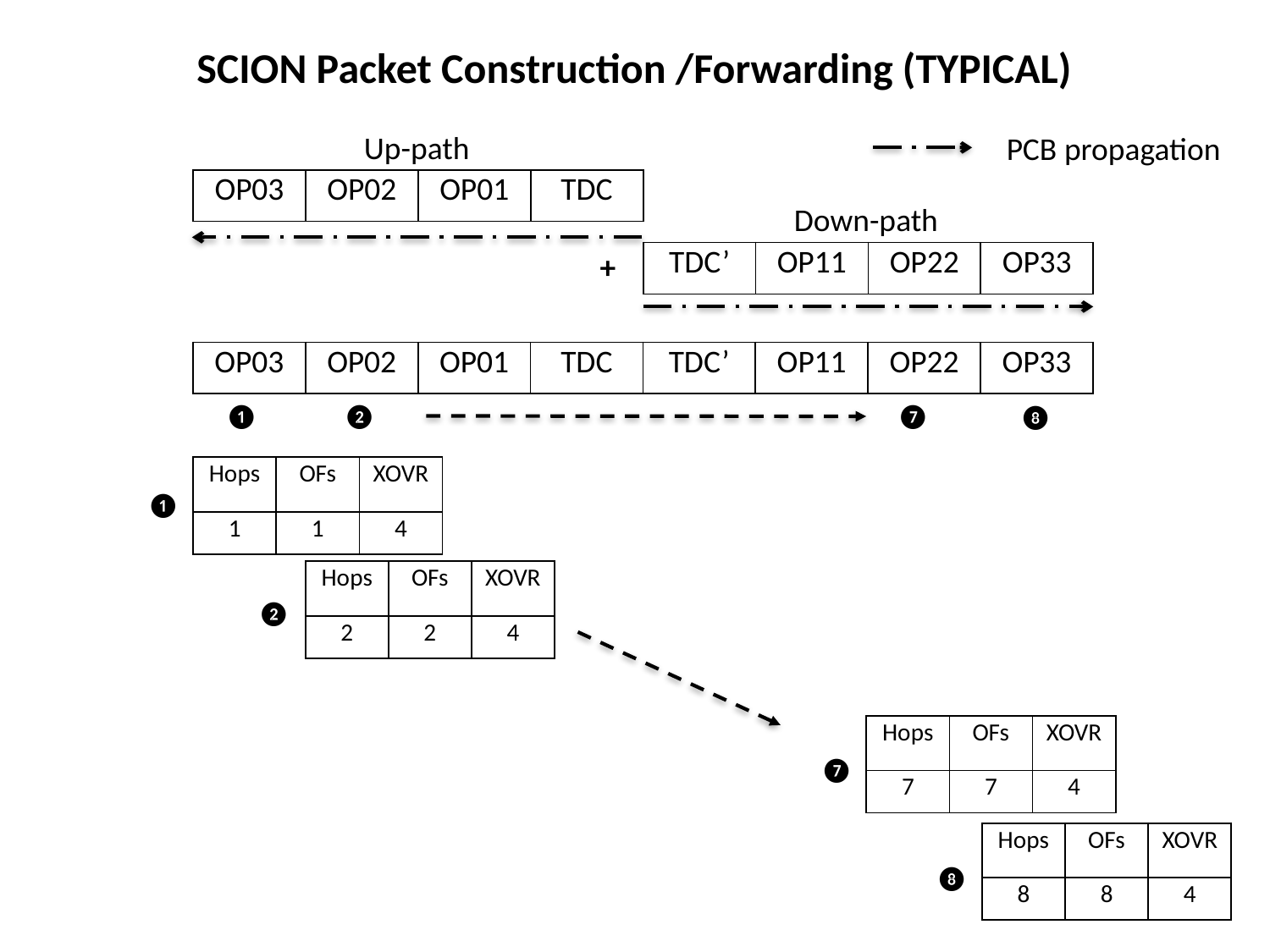

SCION Packet Construction /Forwarding (TYPICAL)
Up-path
PCB propagation
| OP03 | OP02 | OP01 | TDC |
| --- | --- | --- | --- |
Down-path
+
| TDC’ | OP11 | OP22 | OP33 |
| --- | --- | --- | --- |
| OP03 | OP02 | OP01 | TDC | TDC’ | OP11 | OP22 | OP33 |
| --- | --- | --- | --- | --- | --- | --- | --- |
❷
❶
❼
❽
| Hops | OFs | XOVR |
| --- | --- | --- |
| 1 | 1 | 4 |
❶
| Hops | OFs | XOVR |
| --- | --- | --- |
| 2 | 2 | 4 |
❷
| Hops | OFs | XOVR |
| --- | --- | --- |
| 7 | 7 | 4 |
❼
| Hops | OFs | XOVR |
| --- | --- | --- |
| 8 | 8 | 4 |
❽